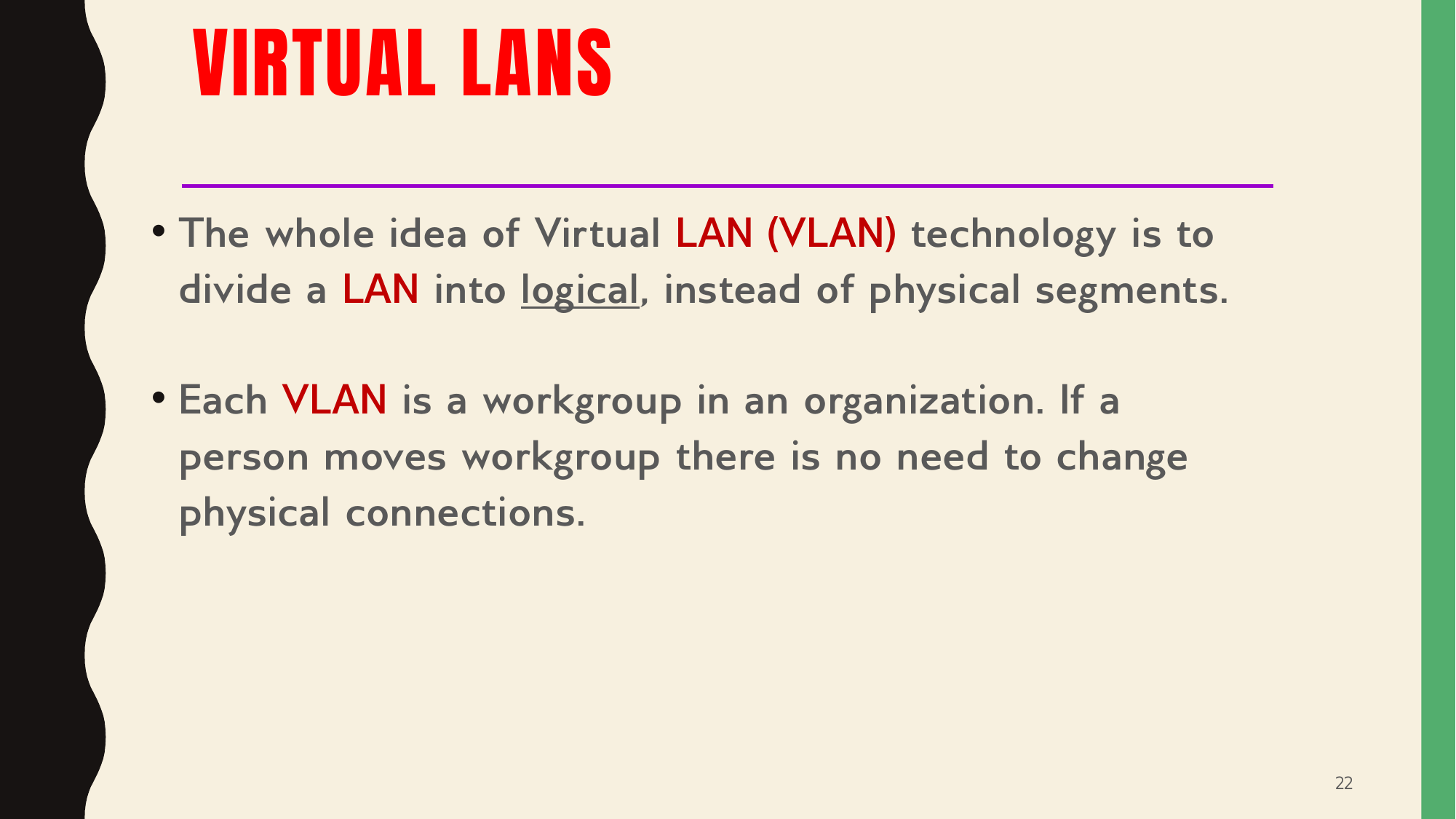

# Virtual LANs
The whole idea of Virtual LAN (VLAN) technology is to divide a LAN into logical, instead of physical segments.
Each VLAN is a workgroup in an organization. If a person moves workgroup there is no need to change physical connections.
22